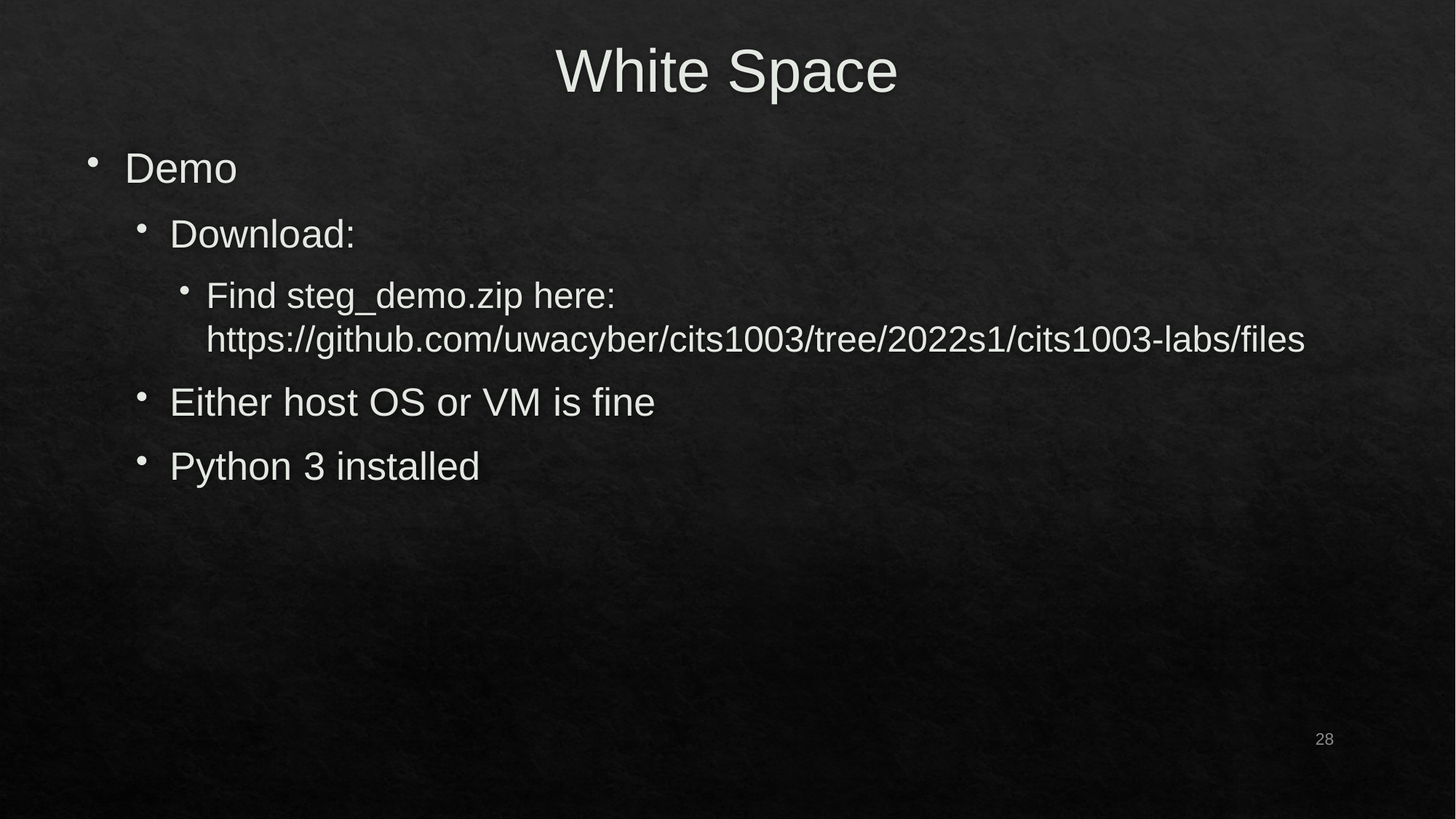

# White Space
Demo
Download:
Find steg_demo.zip here: https://github.com/uwacyber/cits1003/tree/2022s1/cits1003-labs/files
Either host OS or VM is fine
Python 3 installed
28